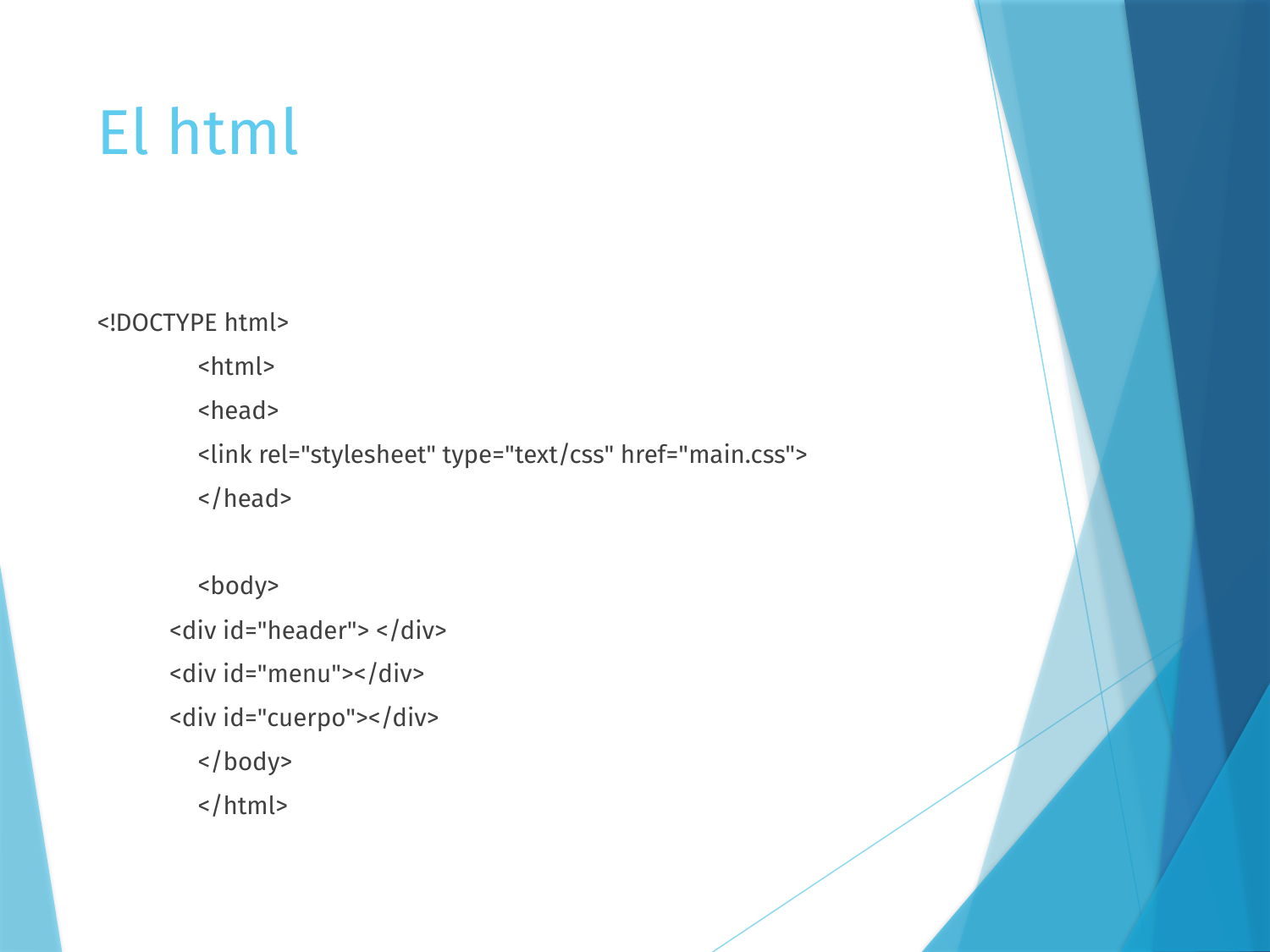

# El html
<!DOCTYPE html>
	<html>
		<head>
			<link rel="stylesheet" type="text/css" href="main.css">
		</head>

		<body>
           <div id="header"> </div>
           <div id="menu"></div>
           <div id="cuerpo"></div>
		</body>
	</html>